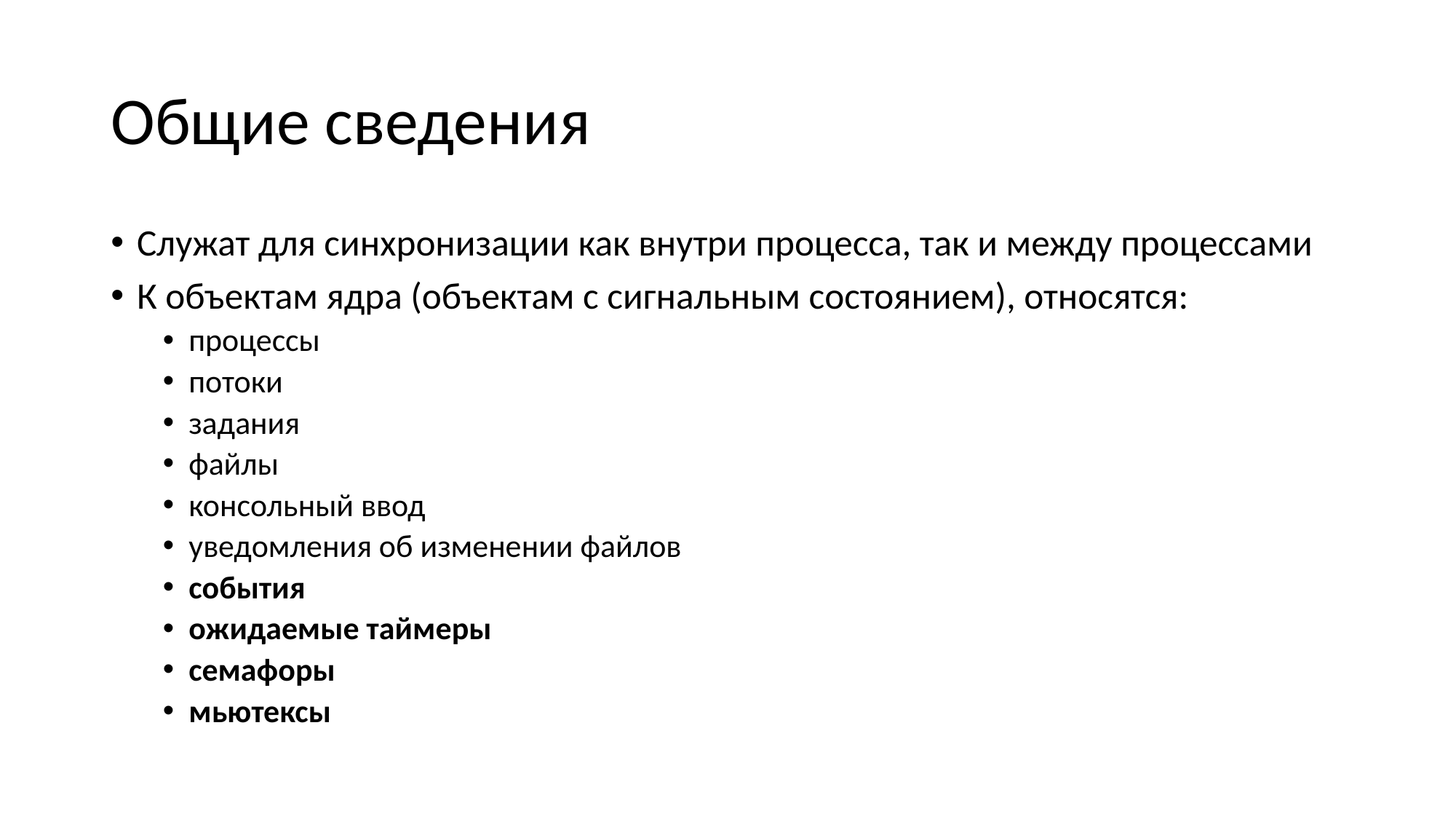

# Общие сведения
Служат для синхронизации как внутри процесса, так и между процессами
К объектам ядра (объектам с сигнальным состоянием), относятся:
процессы
потоки
задания
файлы
консольный ввод
уведомления об изменении файлов
события
ожидаемые таймеры
семафоры
мьютексы